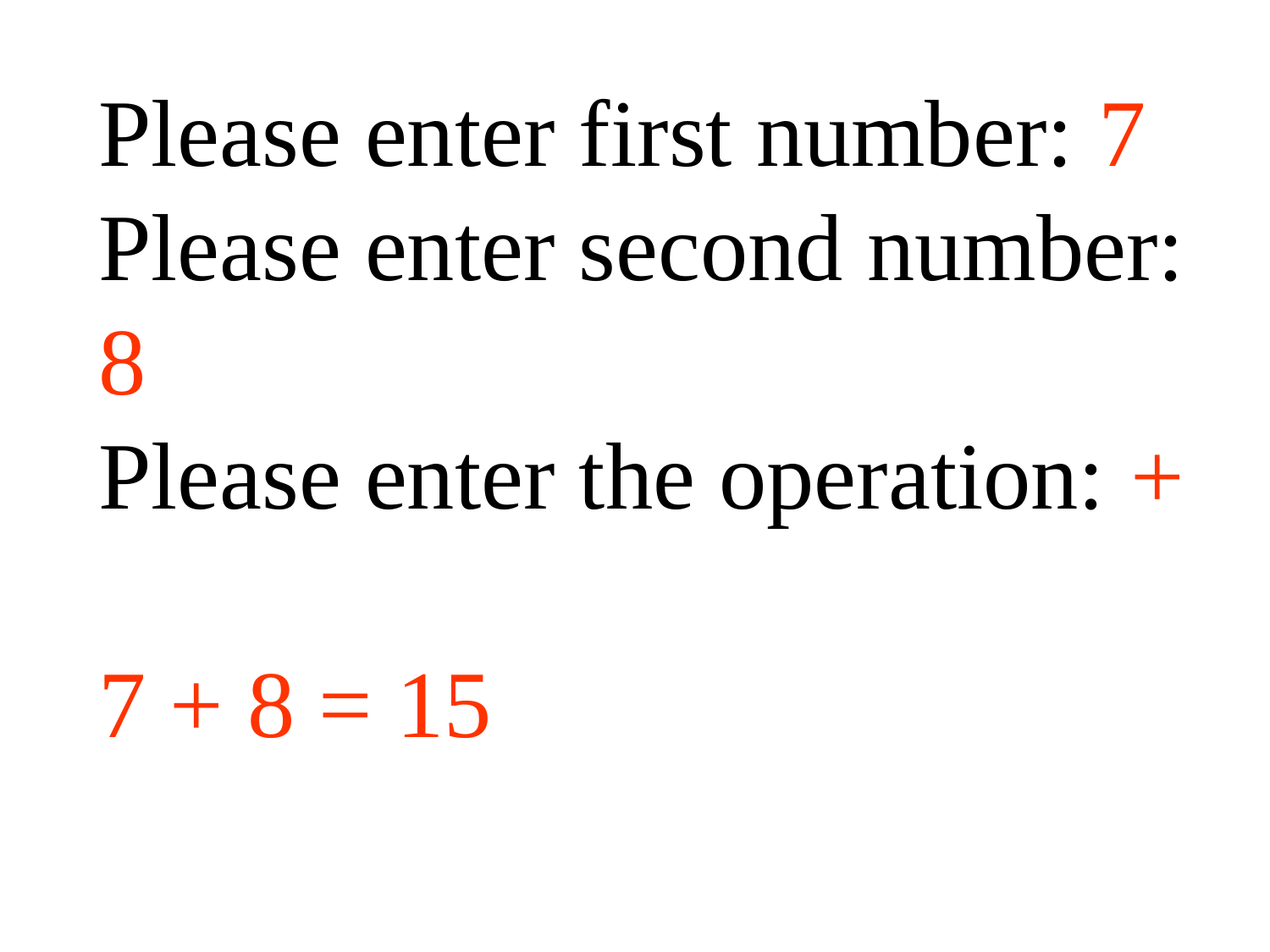

Please enter first number: 7
Please enter second number: 8
Please enter the operation: +

7 + 8 = 15